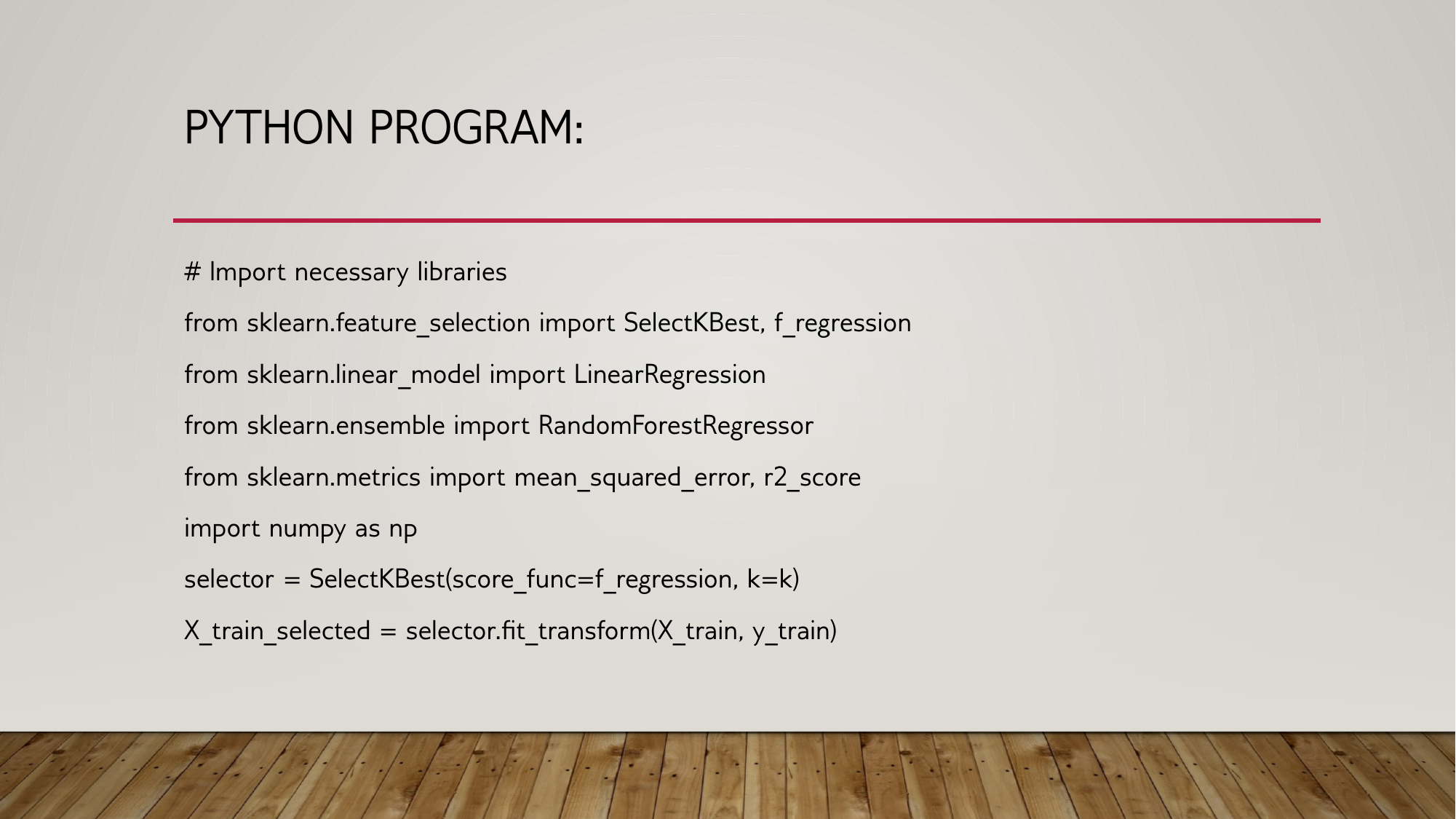

# PYTHON PROGRAM:
# Import necessary libraries
from sklearn.feature_selection import SelectKBest, f_regression
from sklearn.linear_model import LinearRegression
from sklearn.ensemble import RandomForestRegressor
from sklearn.metrics import mean_squared_error, r2_score
import numpy as np
selector = SelectKBest(score_func=f_regression, k=k)
X_train_selected = selector.fit_transform(X_train, y_train)